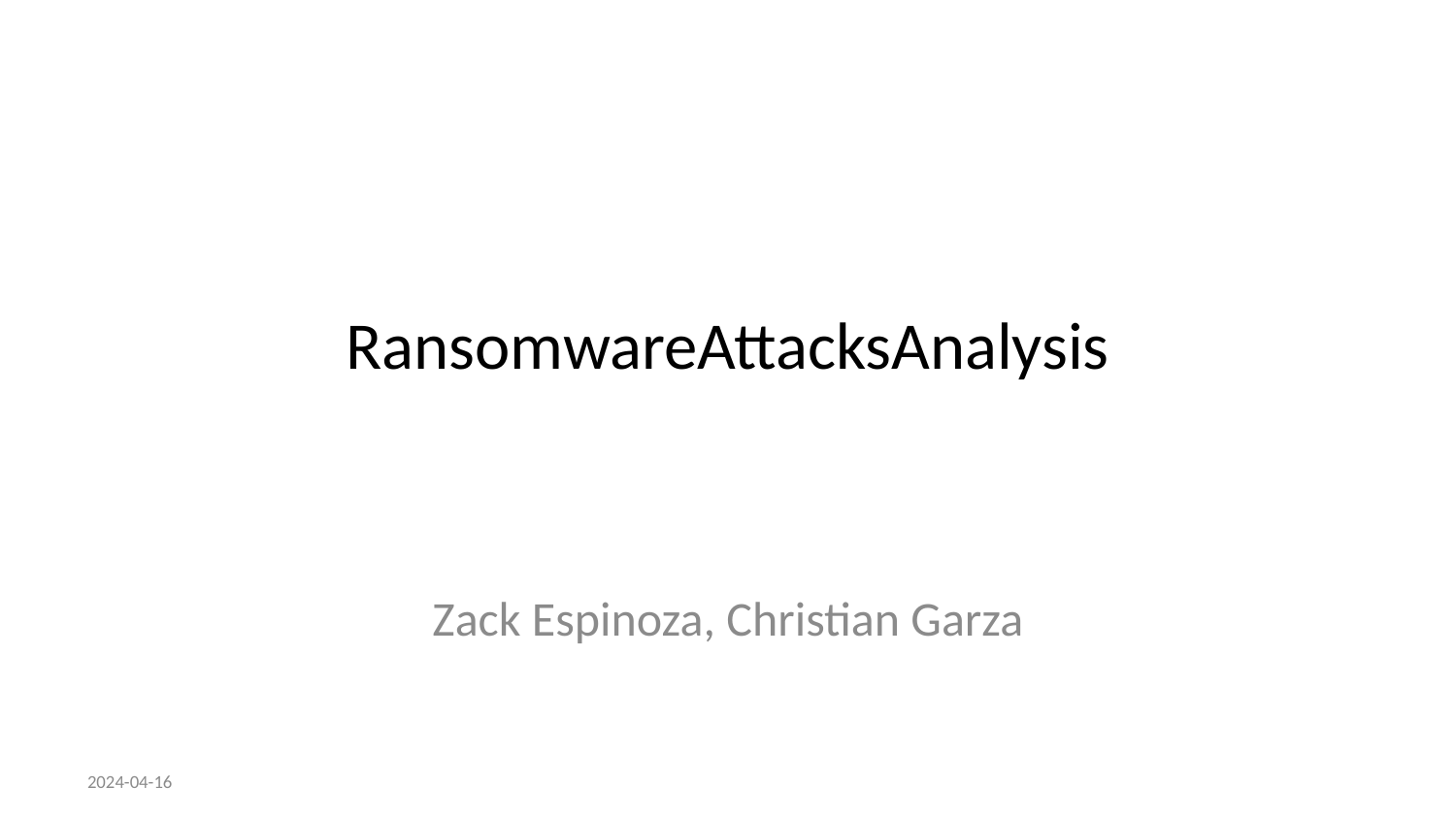

# RansomwareAttacksAnalysis
Zack Espinoza, Christian Garza
2024-04-16